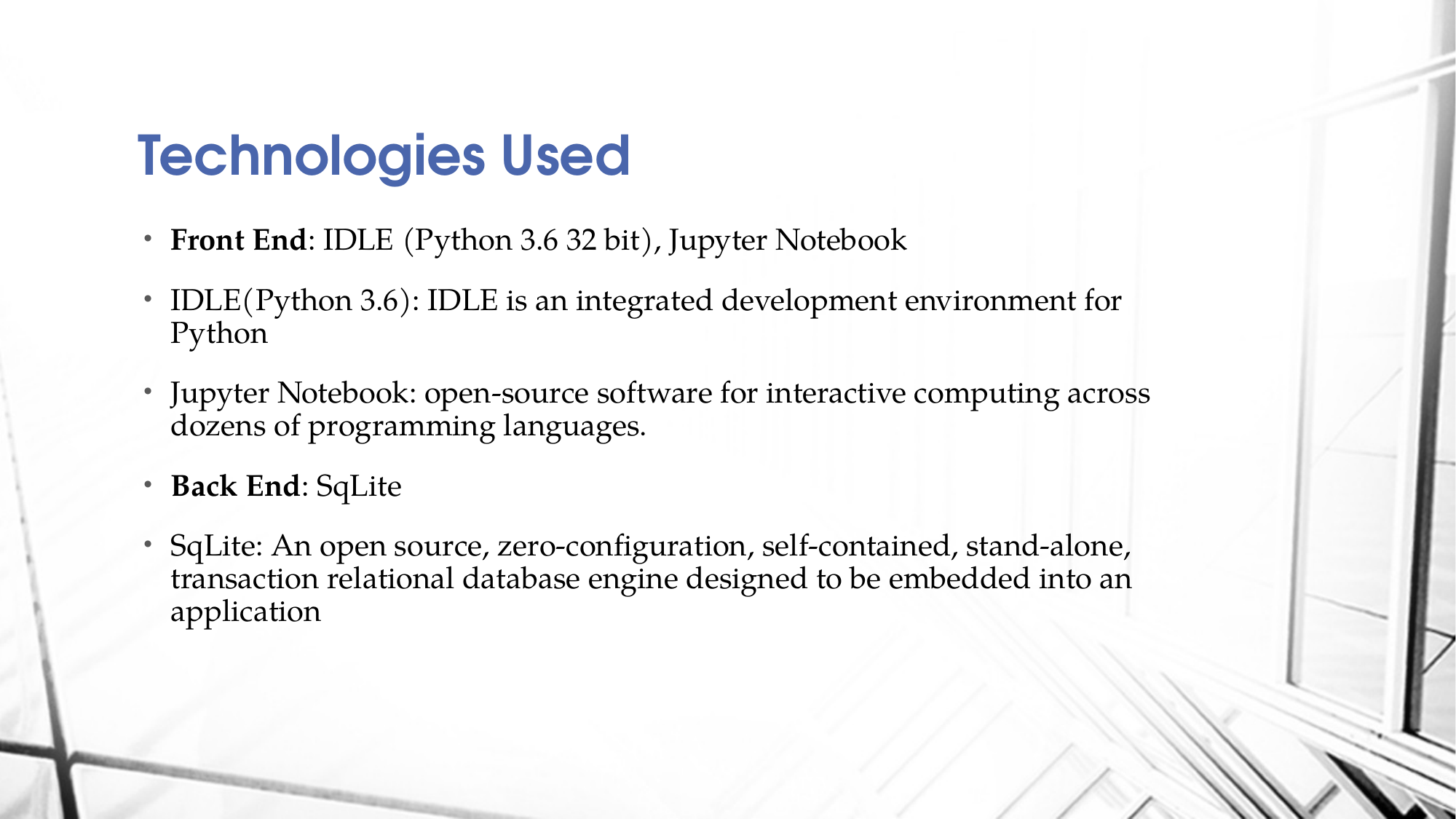

# Technologies Used
Front End: IDLE (Python 3.6 32 bit), Jupyter Notebook
IDLE(Python 3.6): IDLE is an integrated development environment for Python
Jupyter Notebook: open-source software for interactive computing across dozens of programming languages.
Back End: SqLite
SqLite: An open source, zero-configuration, self-contained, stand-alone, transaction relational database engine designed to be embedded into an application